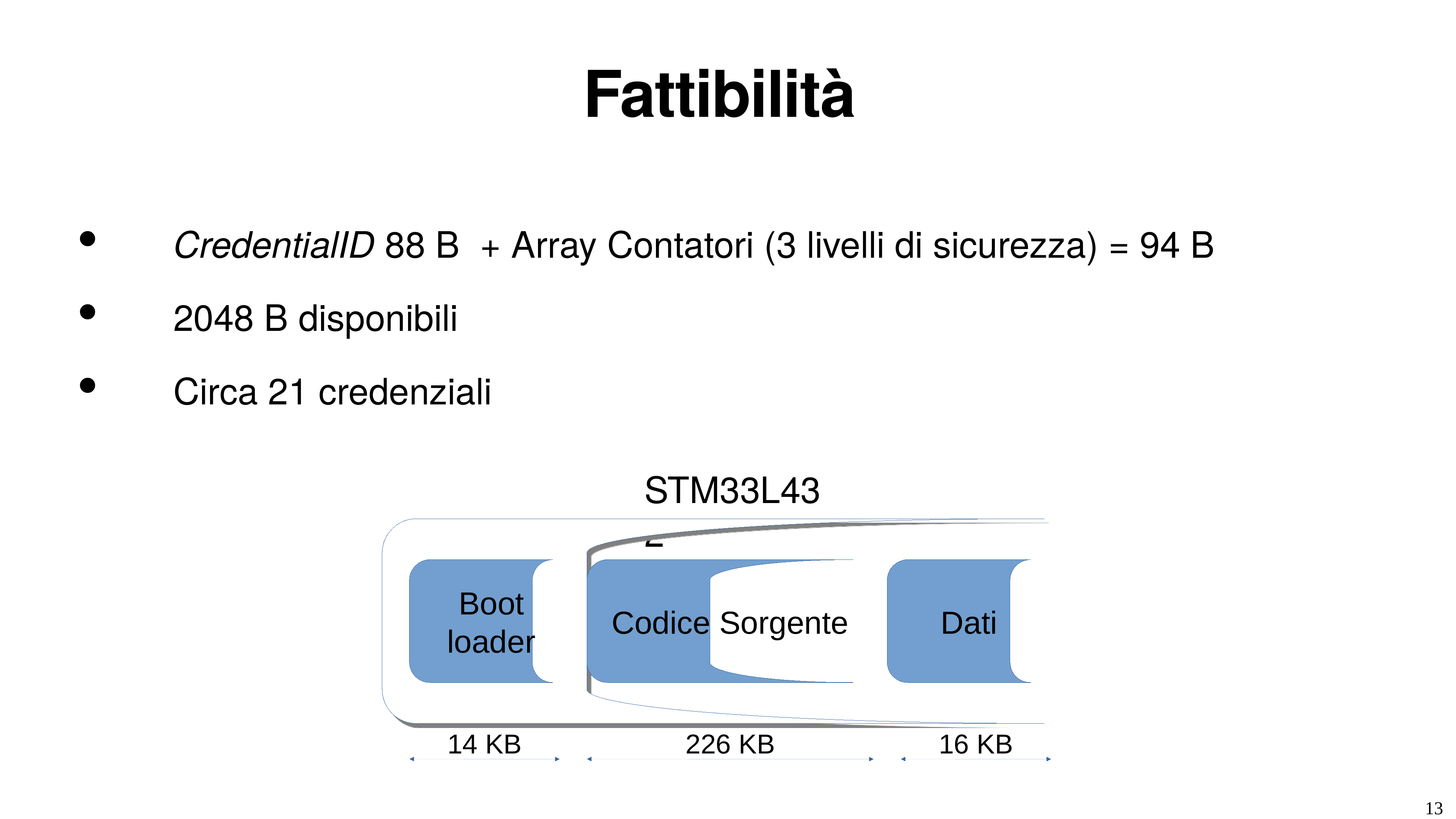

# Fattibilità
CredentialID 88 B  + Array Contatori (3 livelli di sicurezza) = 94 B
2048 B disponibili
Circa 21 credenziali
STM33L432

Boot
loader
Codice Sorgente
Dati
14 KB
226 KB
16 KB
13